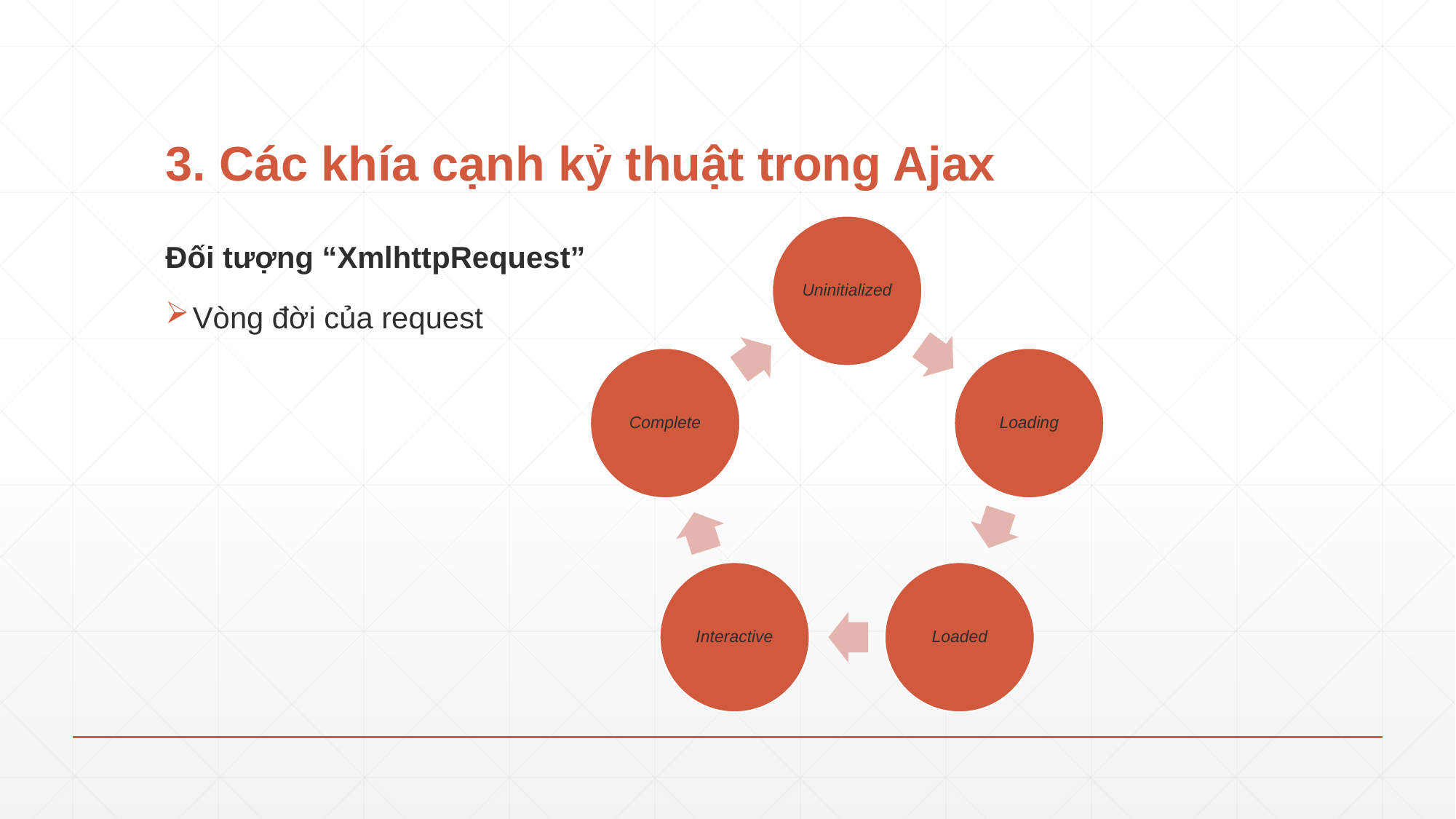

# 3. Các khía cạnh kỷ thuật trong Ajax
Uninitialized

Loading

Loaded

Interactive

Complete

Đối tượng “XmlhttpRequest”
Vòng đời của request